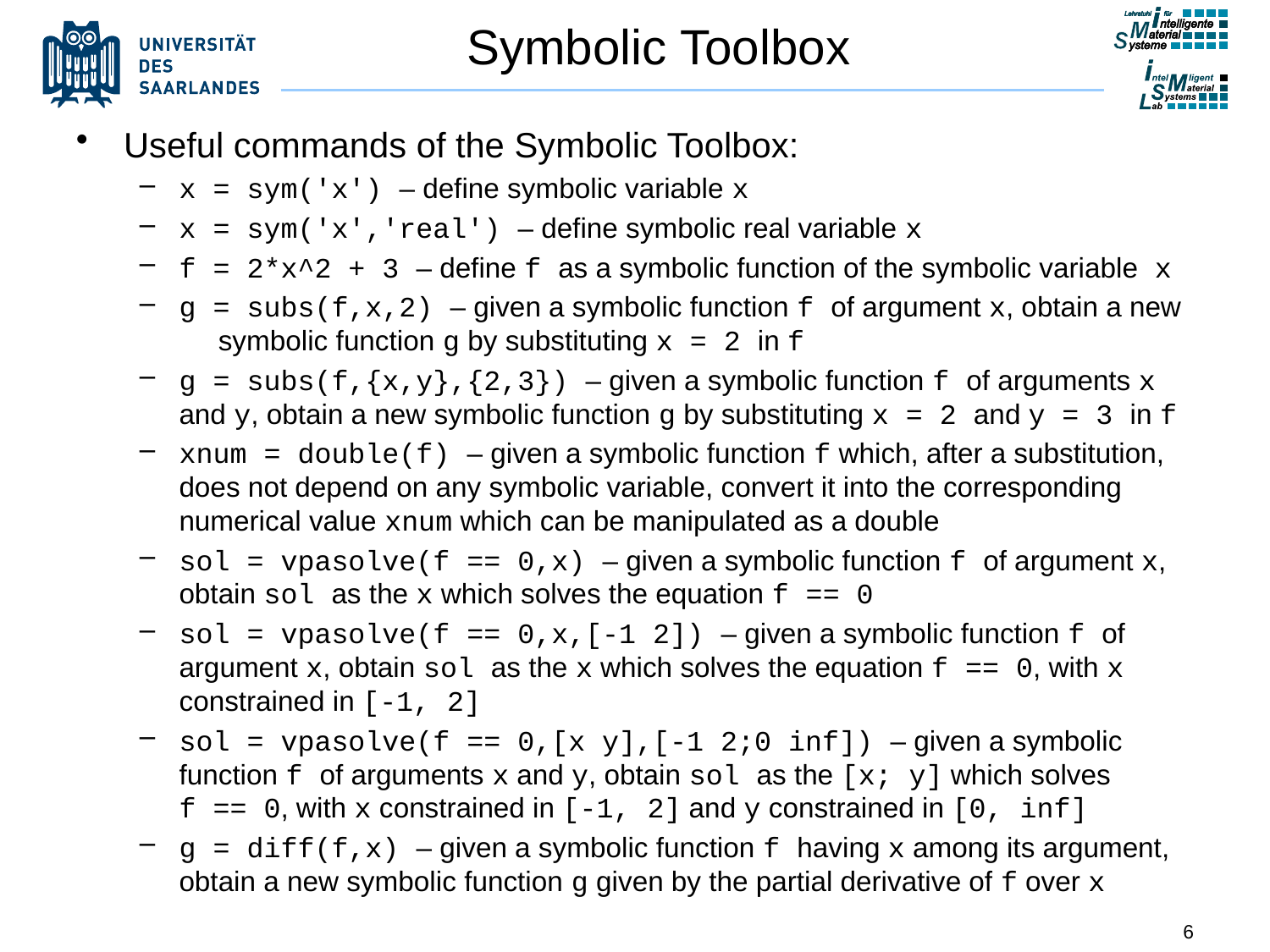

# Symbolic Toolbox
Useful commands of the Symbolic Toolbox:
x = sym('x') – define symbolic variable x
x = sym('x','real') – define symbolic real variable x
f = 2*x^2 + 3 – define f as a symbolic function of the symbolic variable  x
g = subs(f,x,2) – given a symbolic function f of argument x, obtain a new       symbolic function g by substituting x = 2 in f
g = subs(f,{x,y},{2,3}) – given a symbolic function f of arguments x   and y, obtain a new symbolic function g by substituting x = 2 and y = 3 in f
xnum = double(f) – given a symbolic function f which, after a substitution, does not depend on any symbolic variable, convert it into the corresponding numerical value xnum which can be manipulated as a double
sol = vpasolve(f == 0,x) – given a symbolic function f of argument x, obtain sol as the x which solves the equation f == 0
sol = vpasolve(f == 0,x,[-1 2]) – given a symbolic function f of argument x, obtain sol as the x which solves the equation f == 0, with x constrained in [-1, 2]
sol = vpasolve(f == 0,[x y],[-1 2;0 inf]) – given a symbolic function f of arguments x and y, obtain sol as the [x; y] which solves
f == 0, with x constrained in [-1, 2] and y constrained in [0, inf]
g = diff(f,x) – given a symbolic function f having x among its argument, obtain a new symbolic function g given by the partial derivative of f over x
6